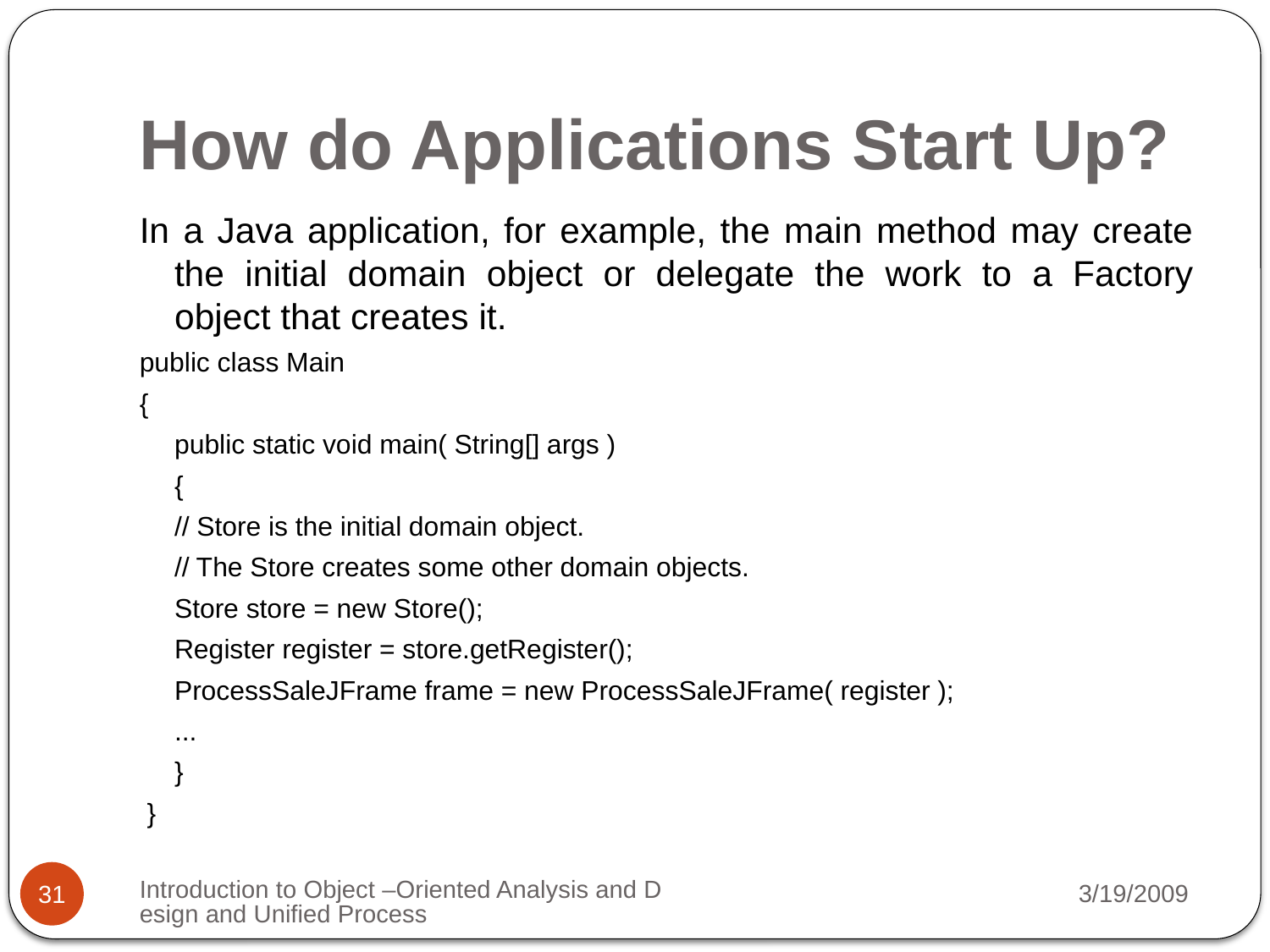

# How do Applications Start Up?
In a Java application, for example, the main method may create the initial domain object or delegate the work to a Factory object that creates it.
public class Main
{
	public static void main( String[] args )
		{
			// Store is the initial domain object.
			// The Store creates some other domain objects.
			Store store = new Store();
			Register register = store.getRegister();
			ProcessSaleJFrame frame = new ProcessSaleJFrame( register );
			...
		}
 }
Introduction to Object –Oriented Analysis and Design and Unified Process
3/19/2009
31